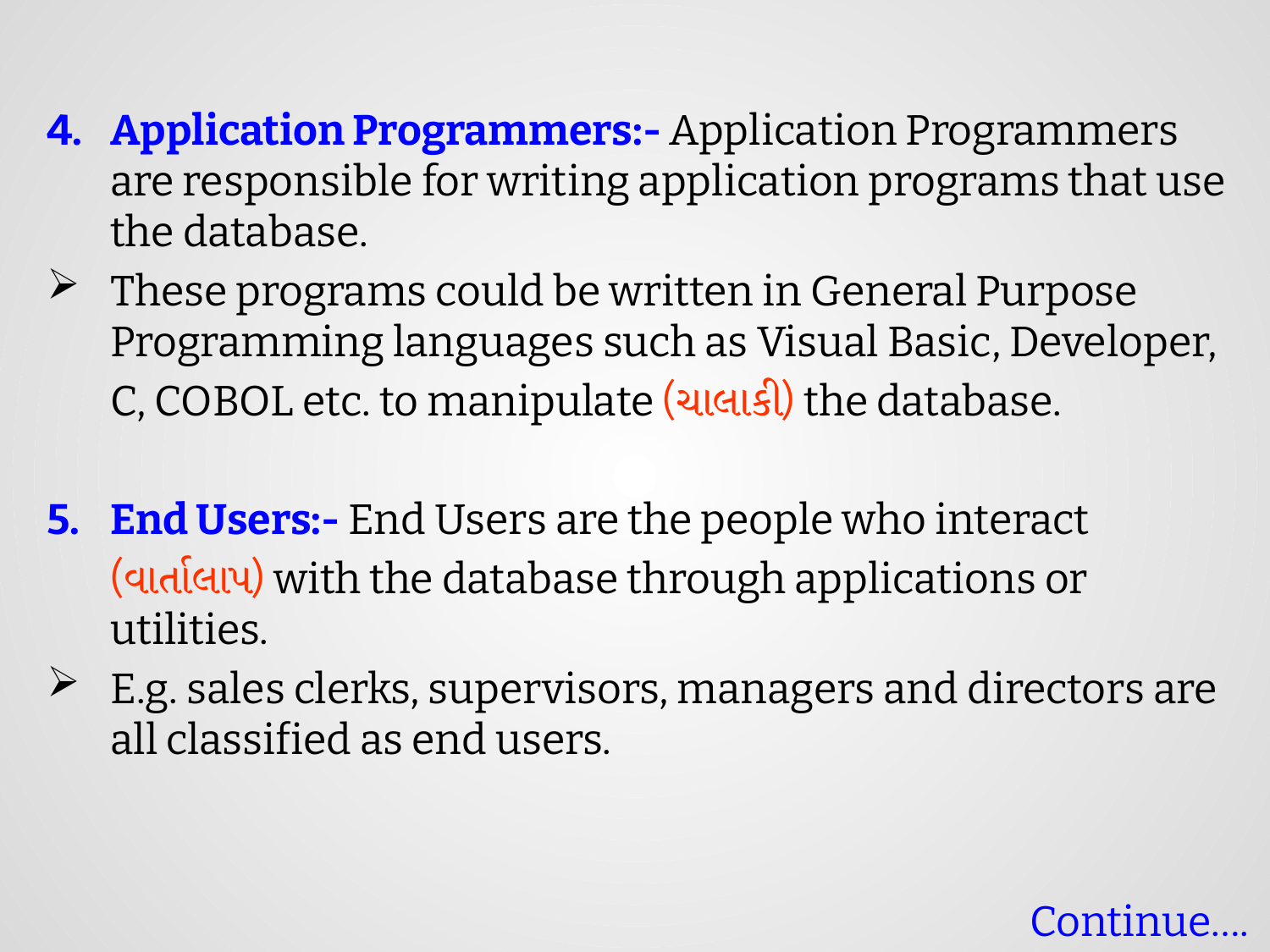

Application Programmers:- Application Programmers are responsible for writing application programs that use the database.
These programs could be written in General Purpose Programming languages such as Visual Basic, Developer,
	C, COBOL etc. to manipulate (ચાલાકી) the database.

End Users:- End Users are the people who interact
	(વાર્તાલાપ) with the database through applications or utilities.
E.g. sales clerks, supervisors, managers and directors are all classified as end users.
Continue….